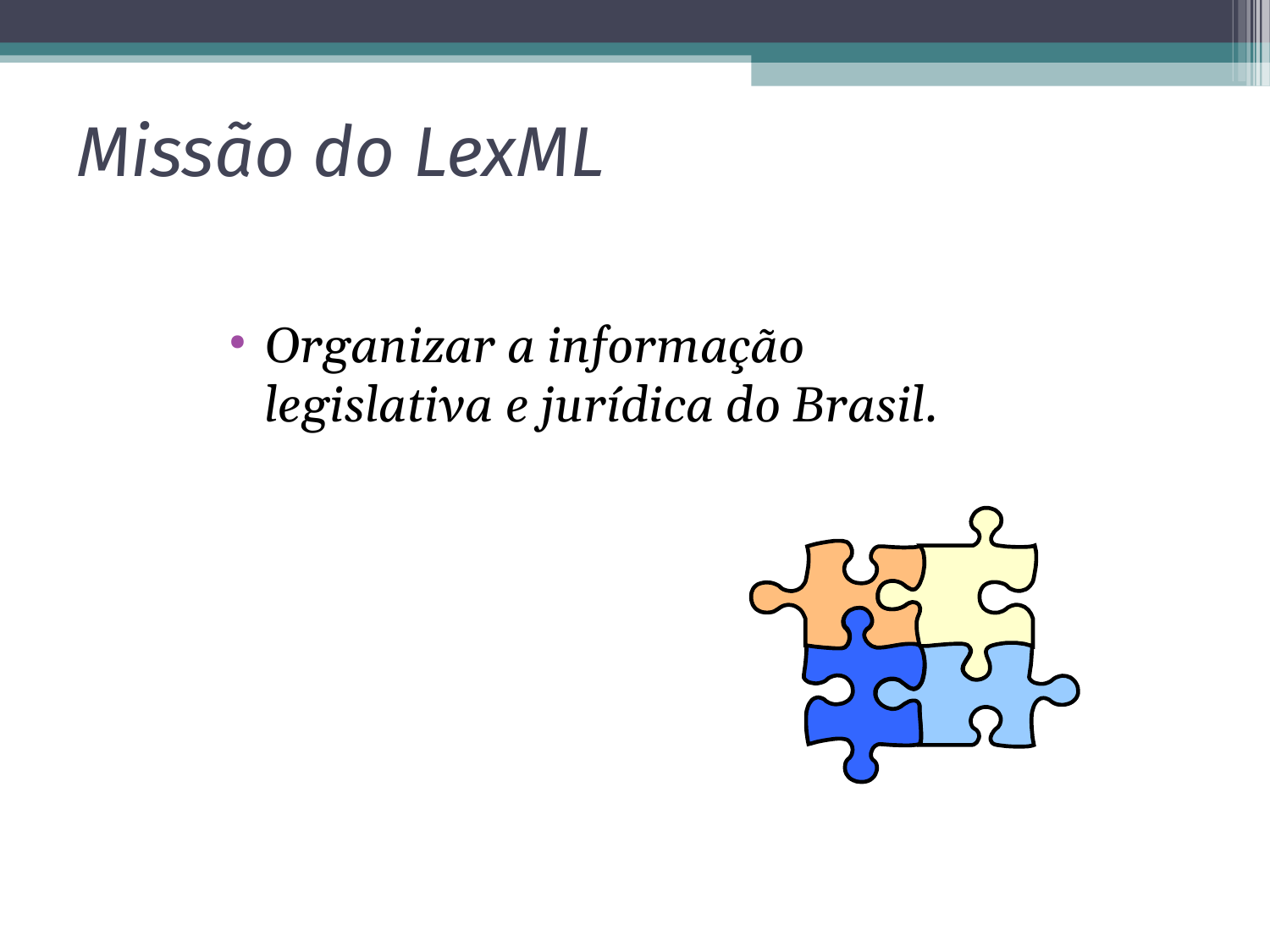

Missão do LexML
Organizar a informação legislativa e jurídica do Brasil.